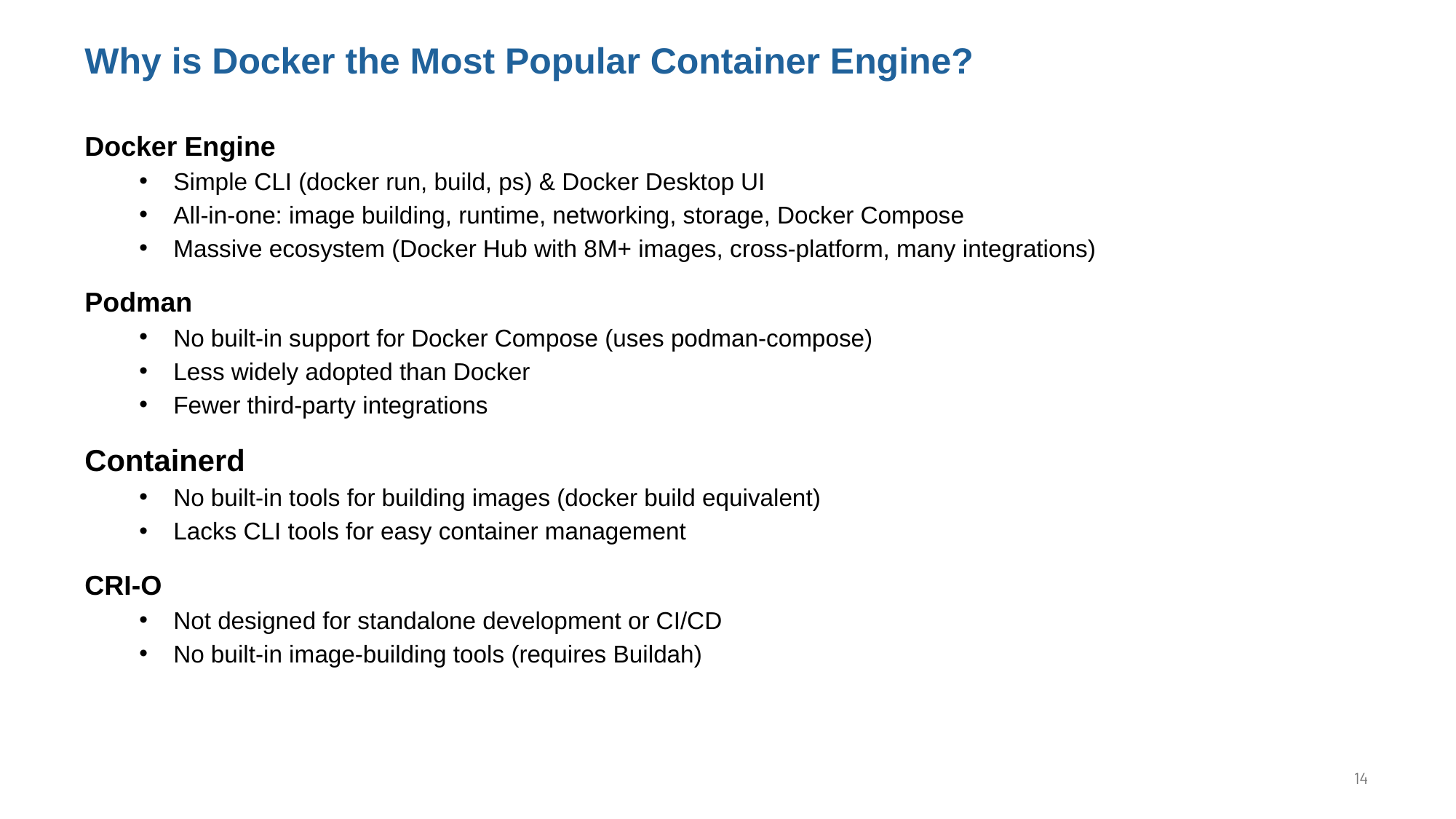

Why is Docker the Most Popular Container Engine?
Docker Engine
Simple CLI (docker run, build, ps) & Docker Desktop UI
All-in-one: image building, runtime, networking, storage, Docker Compose
Massive ecosystem (Docker Hub with 8M+ images, cross-platform, many integrations)
Podman
No built-in support for Docker Compose (uses podman-compose)
Less widely adopted than Docker
Fewer third-party integrations
Containerd
No built-in tools for building images (docker build equivalent)
Lacks CLI tools for easy container management
CRI-O
Not designed for standalone development or CI/CD
No built-in image-building tools (requires Buildah)

14